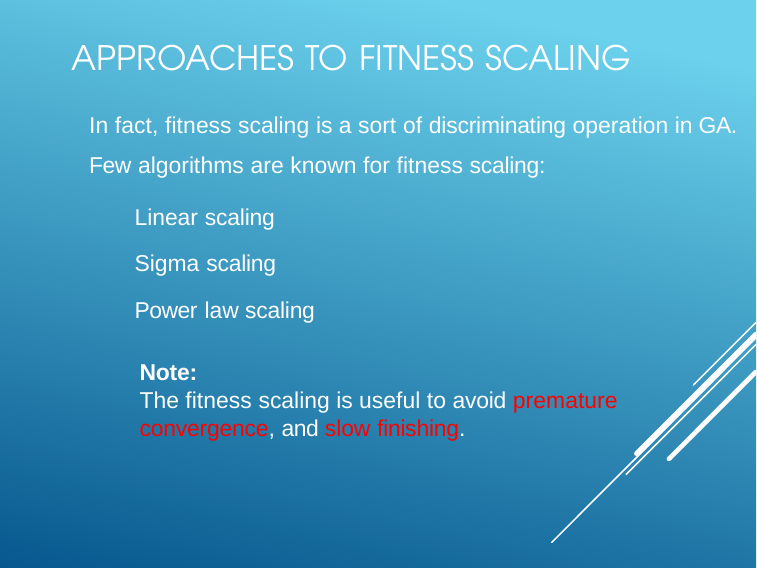

# Approaches to fitness scaling
In fact, fitness scaling is a sort of discriminating operation in GA. Few algorithms are known for fitness scaling:
Linear scaling Sigma scaling Power law scaling

Note:
The fitness scaling is useful to avoid premature convergence, and slow finishing.